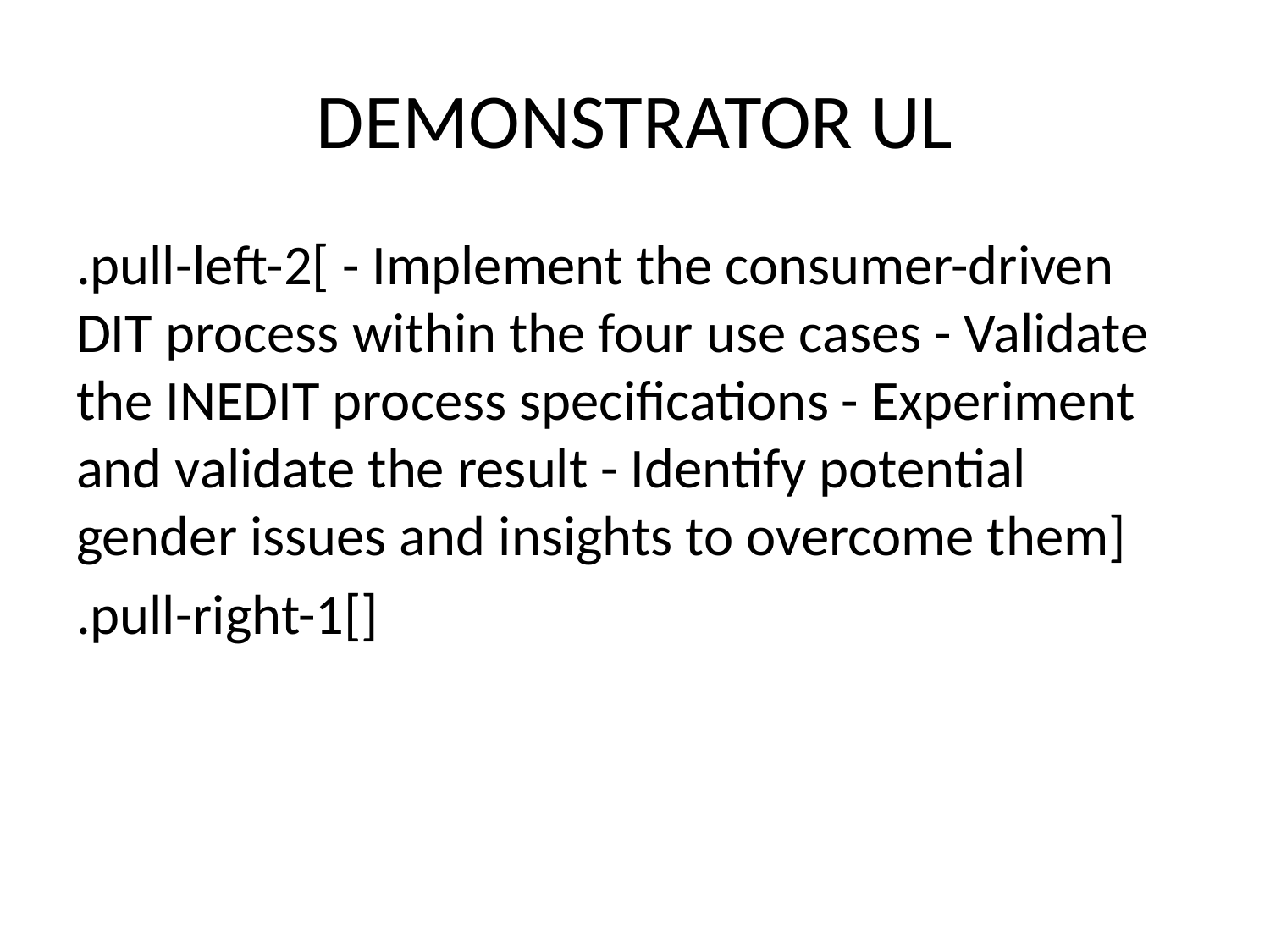

# DEMONSTRATOR UL
.pull-left-2[ - Implement the consumer-driven DIT process within the four use cases - Validate the INEDIT process specifications - Experiment and validate the result - Identify potential gender issues and insights to overcome them]
.pull-right-1[]